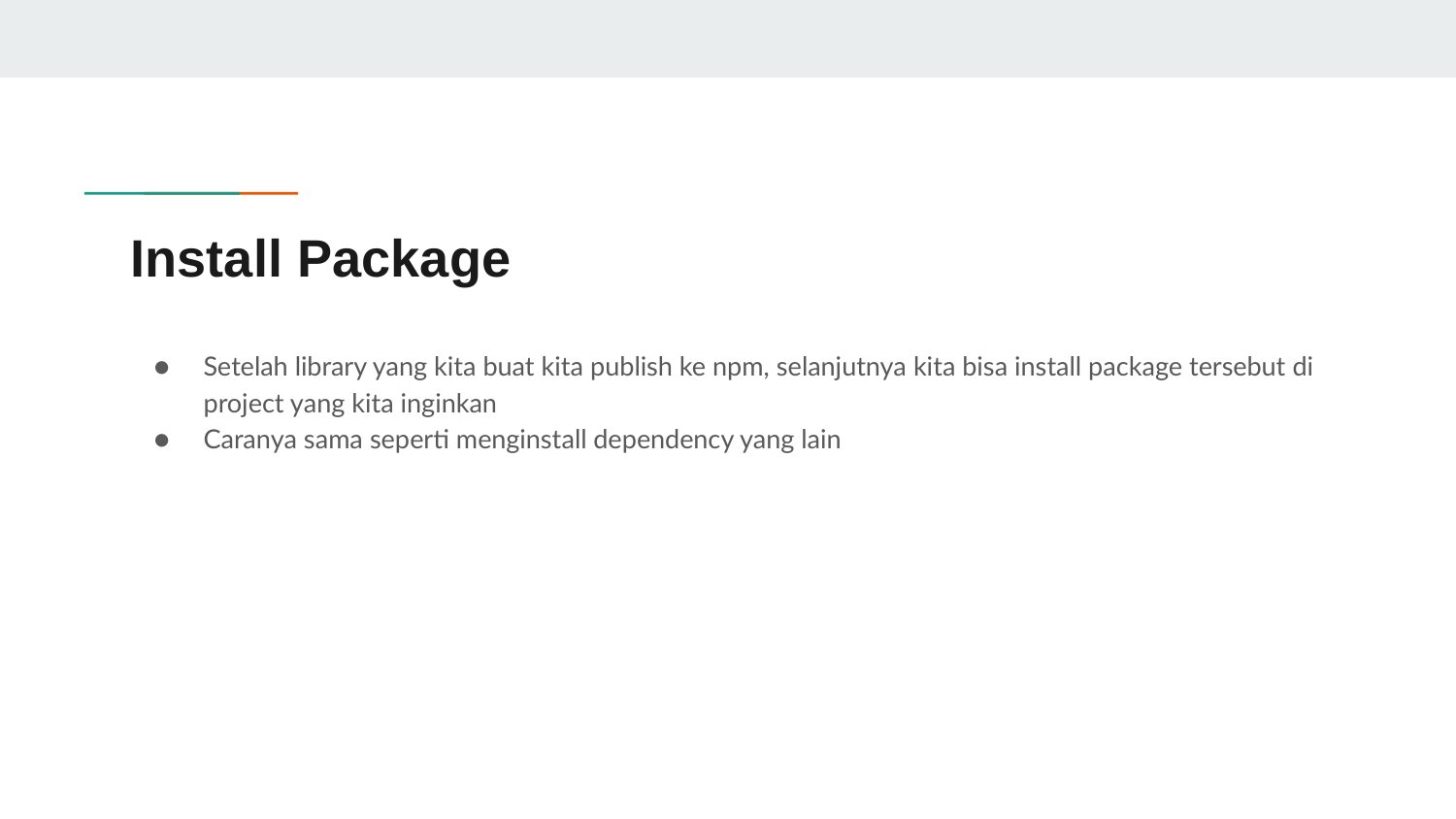

# Install Package
Setelah library yang kita buat kita publish ke npm, selanjutnya kita bisa install package tersebut di project yang kita inginkan
Caranya sama seperti menginstall dependency yang lain